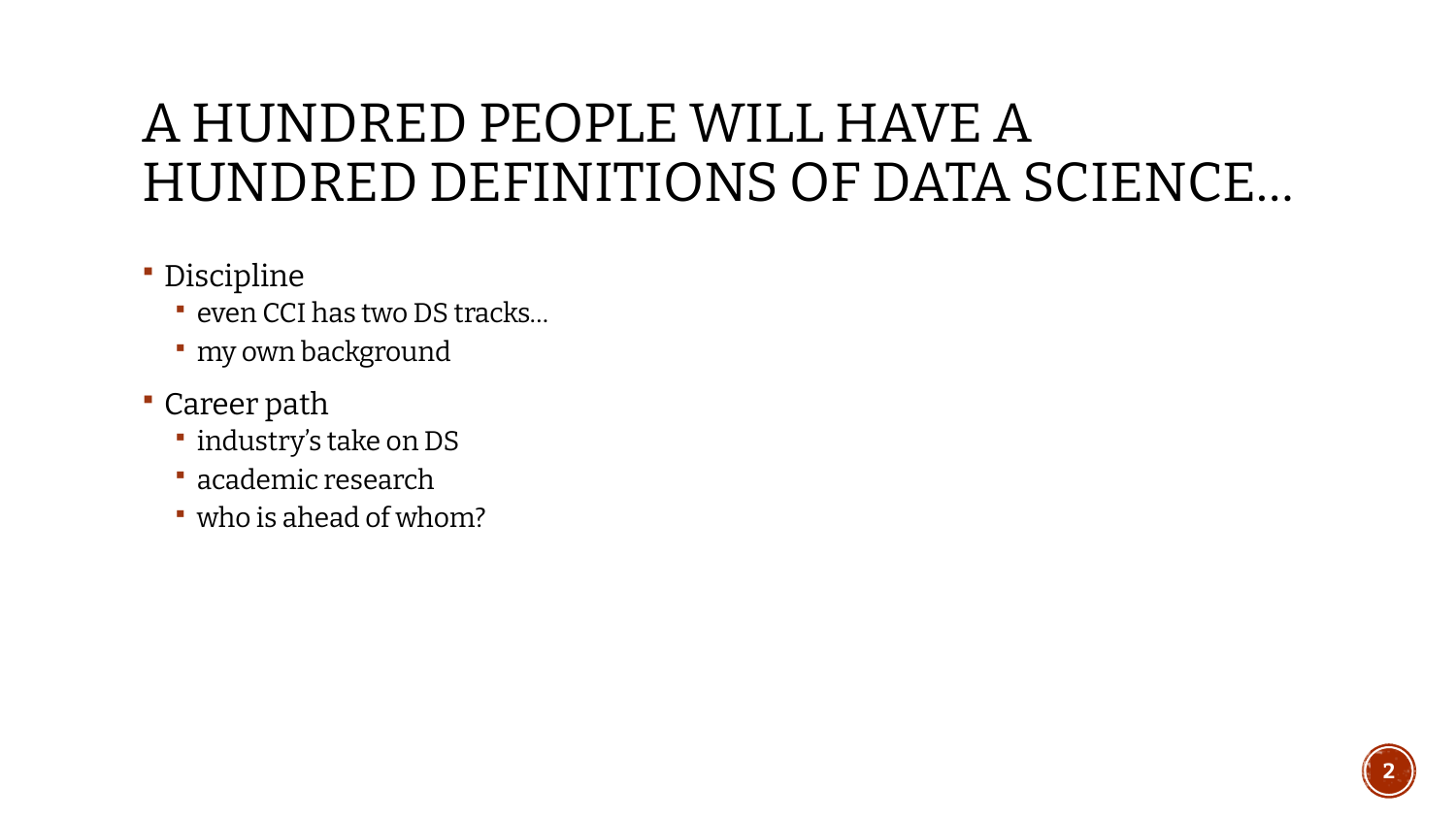

# A hundred people will have a hundred definitions of Data science…
Discipline
even CCI has two DS tracks…
my own background
Career path
industry’s take on DS
academic research
who is ahead of whom?
2